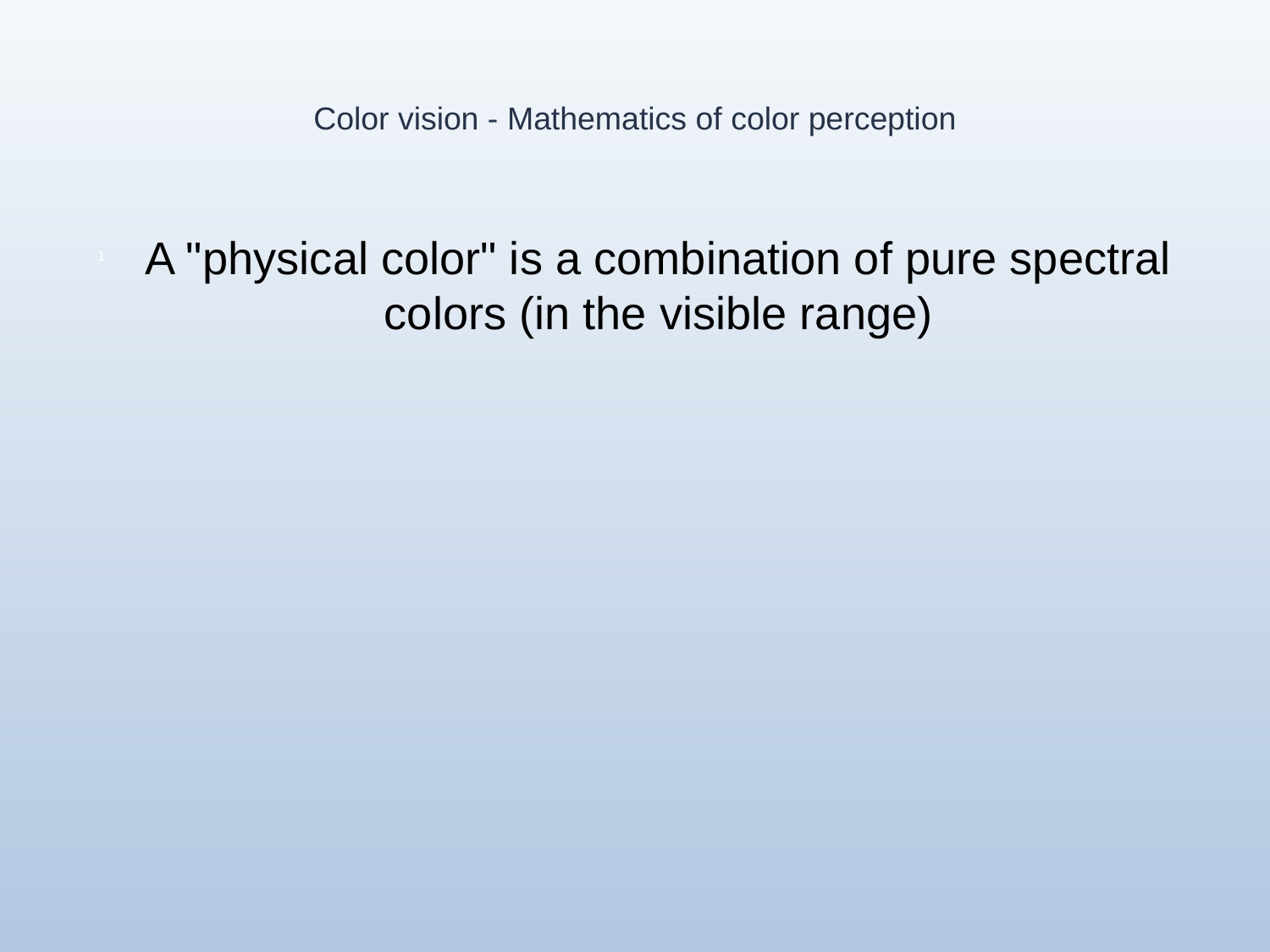

# Color vision - Mathematics of color perception
A "physical color" is a combination of pure spectral colors (in the visible range)